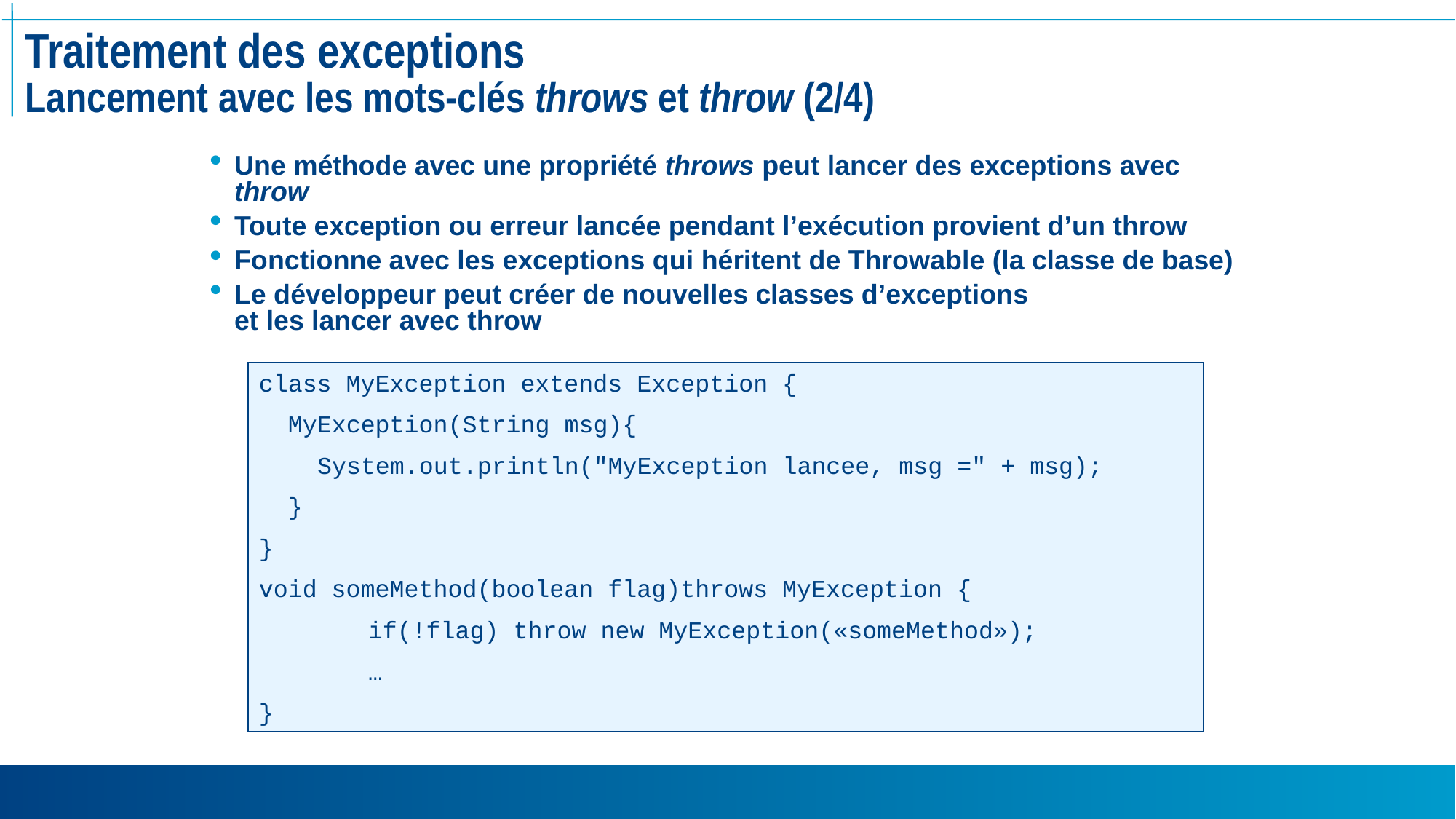

# Traitement des exceptions Lancement avec les mots-clés throws et throw (2/4)
Une méthode avec une propriété throws peut lancer des exceptions avec throw
Toute exception ou erreur lancée pendant l’exécution provient d’un throw
Fonctionne avec les exceptions qui héritent de Throwable (la classe de base)
Le développeur peut créer de nouvelles classes d’exceptions
et les lancer avec throw
class MyException extends Exception {
  MyException(String msg){
    System.out.println("MyException lancee, msg =" + msg);
  }
}
void someMethod(boolean flag)throws MyException {
	if(!flag) throw new MyException(«someMethod»);
 	…
}